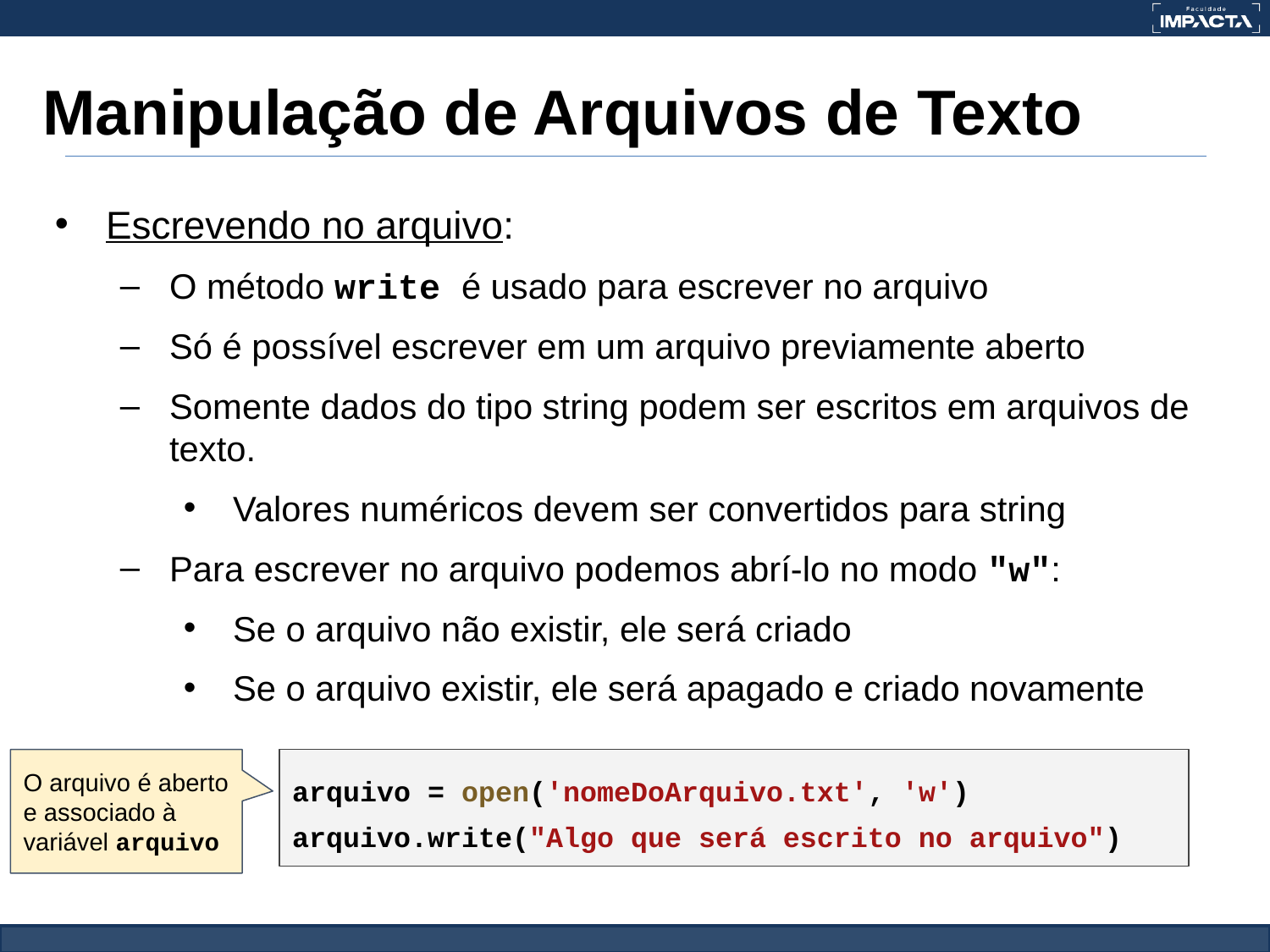

# Manipulação de Arquivos de Texto
Escrevendo no arquivo:
O método write é usado para escrever no arquivo
Só é possível escrever em um arquivo previamente aberto
Somente dados do tipo string podem ser escritos em arquivos de texto.
Valores numéricos devem ser convertidos para string
Para escrever no arquivo podemos abrí-lo no modo "w":
Se o arquivo não existir, ele será criado
Se o arquivo existir, ele será apagado e criado novamente
O arquivo é aberto e associado à variável arquivo
arquivo = open('nomeDoArquivo.txt', 'w')
arquivo.write("Algo que será escrito no arquivo")